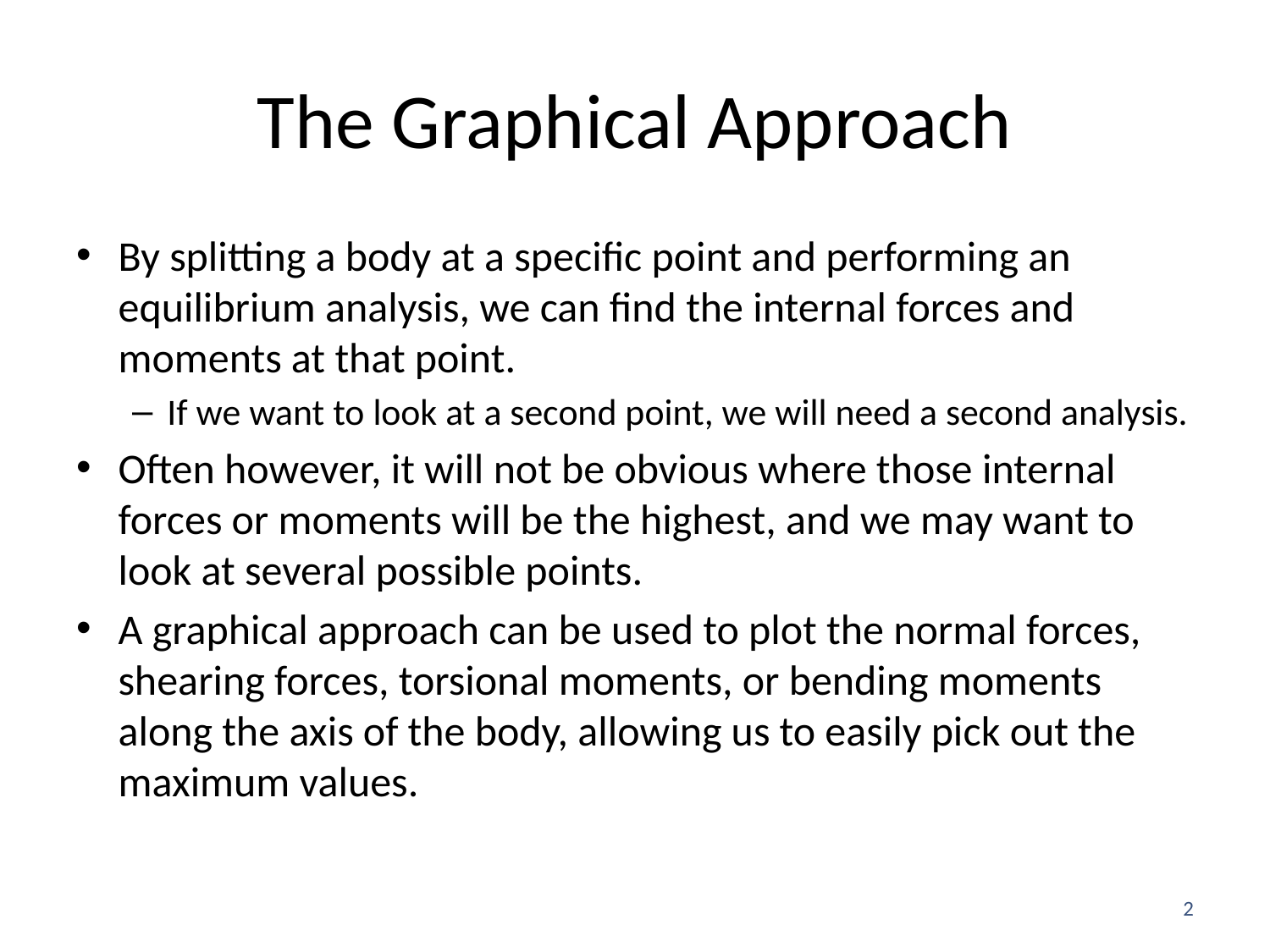

# The Graphical Approach
By splitting a body at a specific point and performing an equilibrium analysis, we can find the internal forces and moments at that point.
If we want to look at a second point, we will need a second analysis.
Often however, it will not be obvious where those internal forces or moments will be the highest, and we may want to look at several possible points.
A graphical approach can be used to plot the normal forces, shearing forces, torsional moments, or bending moments along the axis of the body, allowing us to easily pick out the maximum values.
2